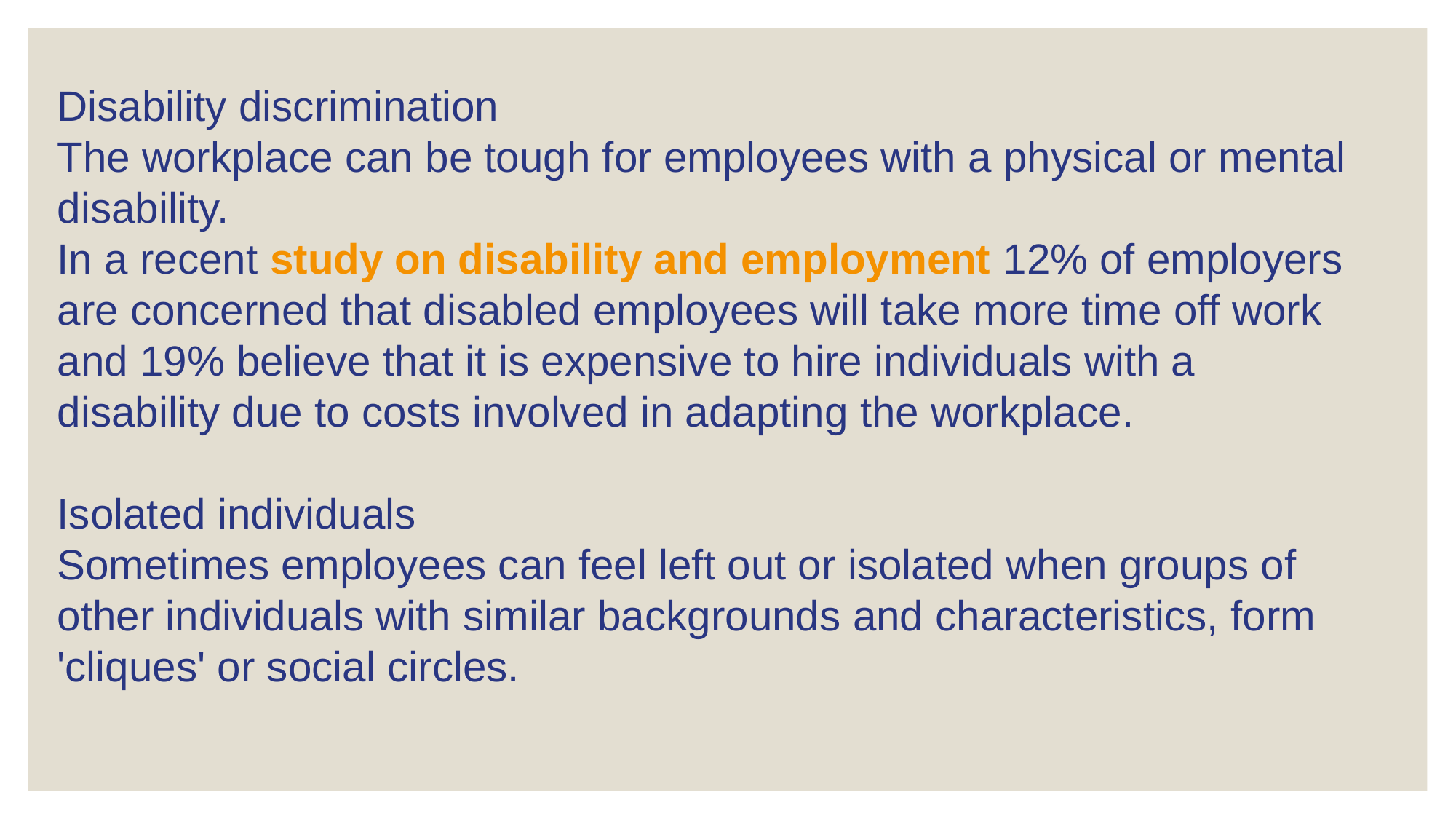

Disability discrimination
The workplace can be tough for employees with a physical or mental disability.
In a recent study on disability and employment 12% of employers are concerned that disabled employees will take more time off work and 19% believe that it is expensive to hire individuals with a disability due to costs involved in adapting the workplace.

Isolated individuals
Sometimes employees can feel left out or isolated when groups of other individuals with similar backgrounds and characteristics, form 'cliques' or social circles.